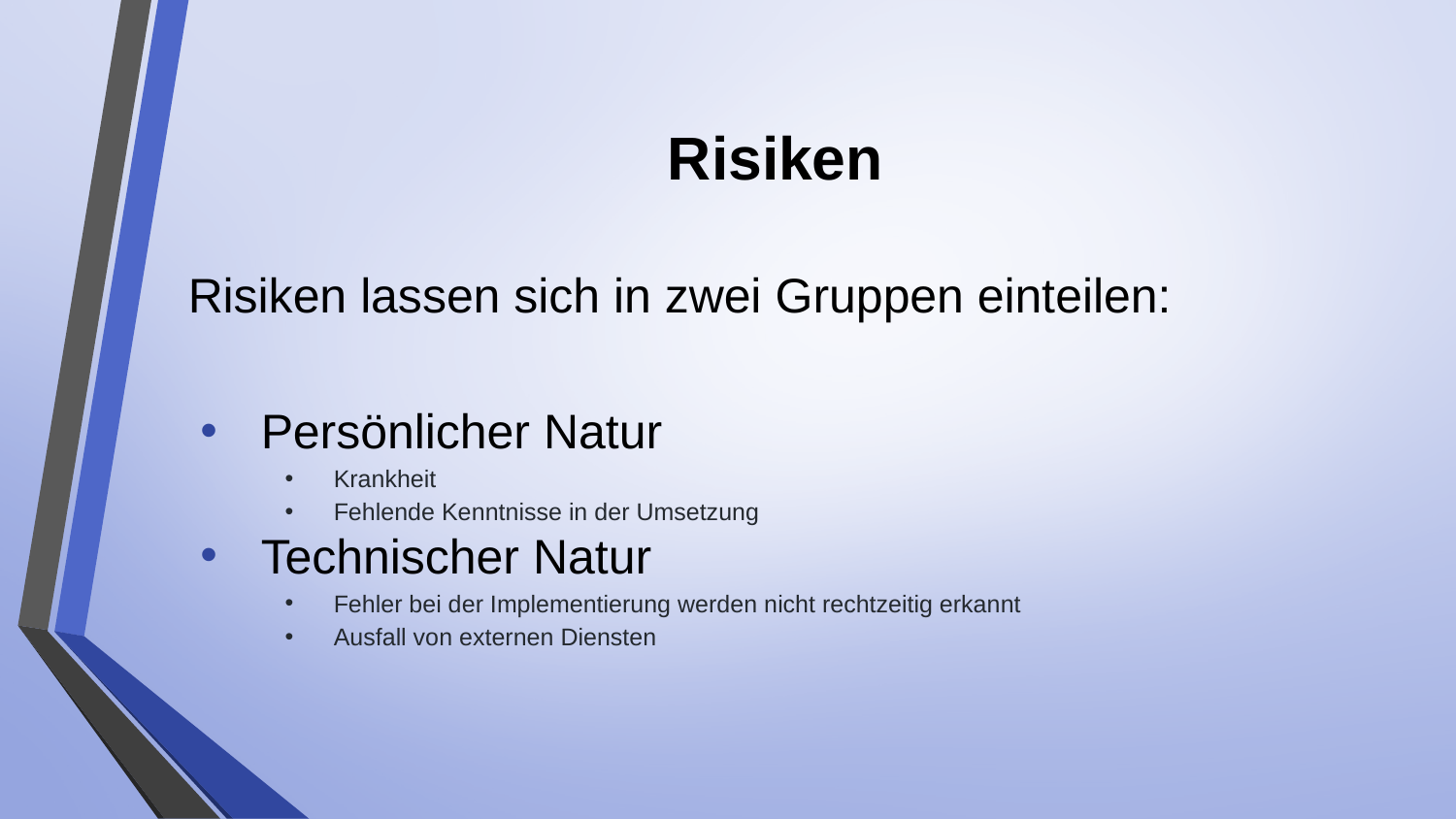

# Risiken
Risiken lassen sich in zwei Gruppen einteilen:

Persönlicher Natur
Krankheit
Fehlende Kenntnisse in der Umsetzung
Technischer Natur
Fehler bei der Implementierung werden nicht rechtzeitig erkannt
Ausfall von externen Diensten